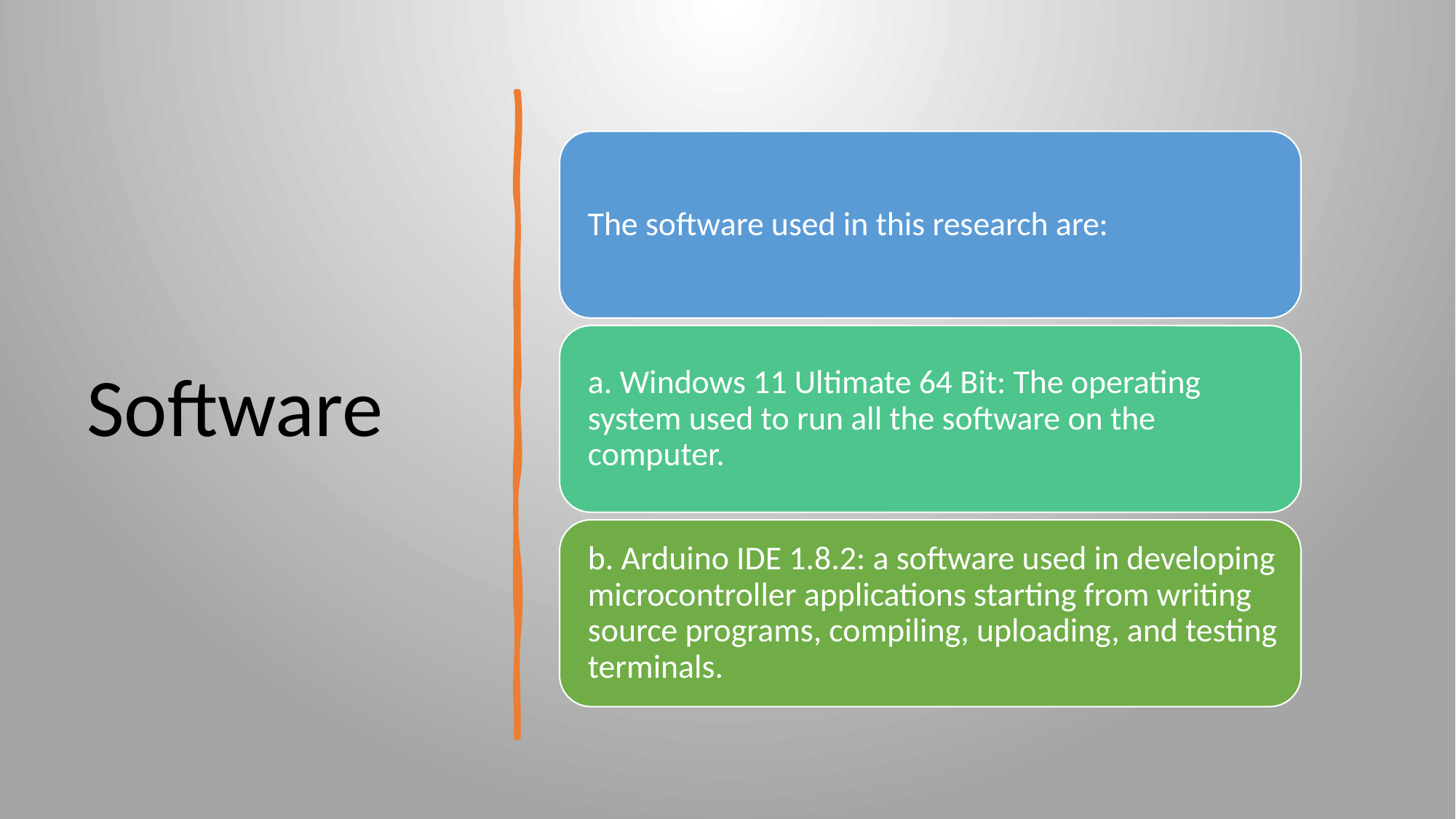

Software
The software used in this research are:
a. Windows 11 Ultimate 64 Bit: The operating system used to run all the software on the computer.
b. Arduino IDE 1.8.2: a software used in developing microcontroller applications starting from writing source programs, compiling, uploading, and testing terminals.